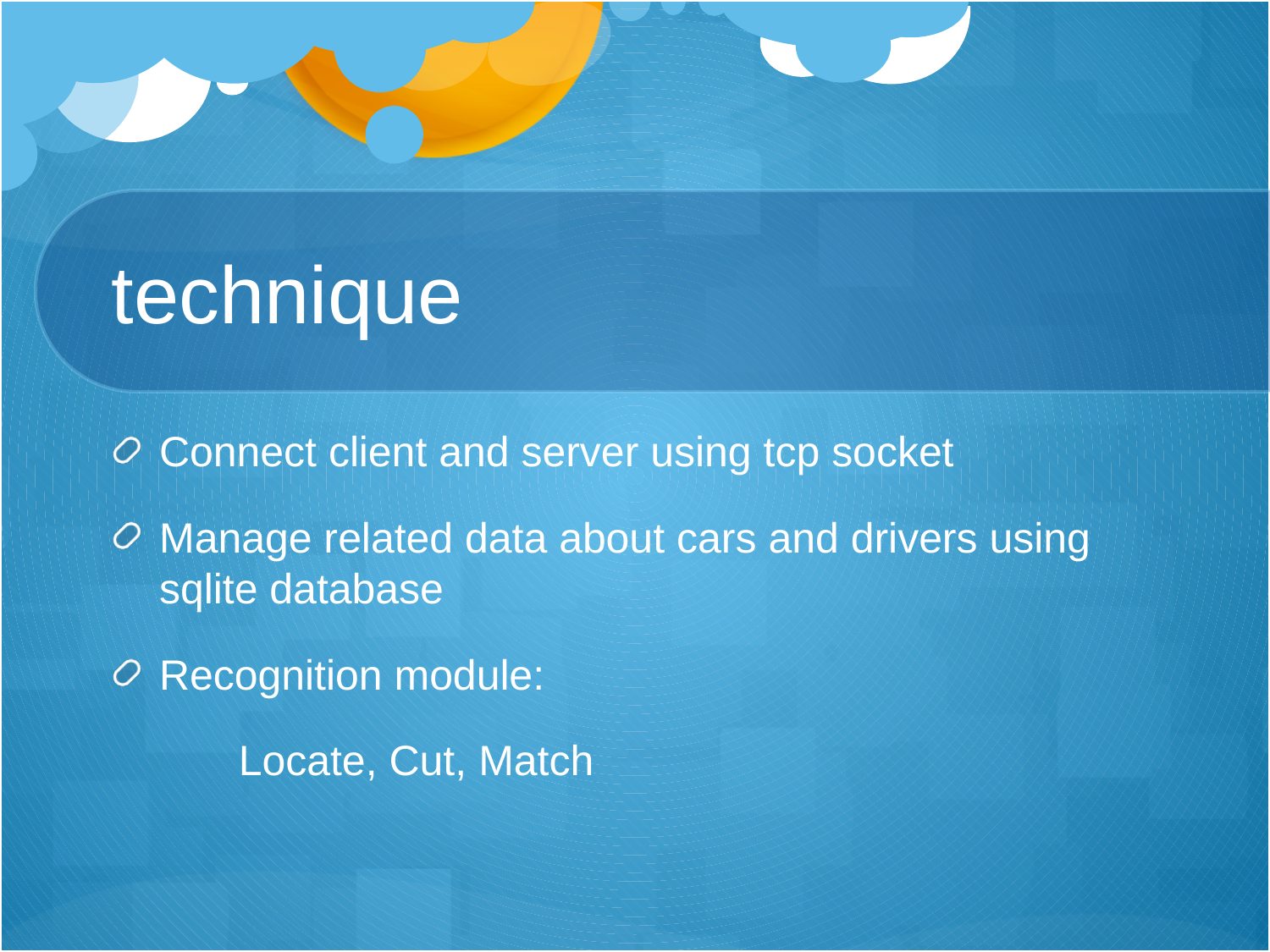

# technique
Connect client and server using tcp socket
Manage related data about cars and drivers using  sqlite database
Recognition module:
	Locate, Cut, Match